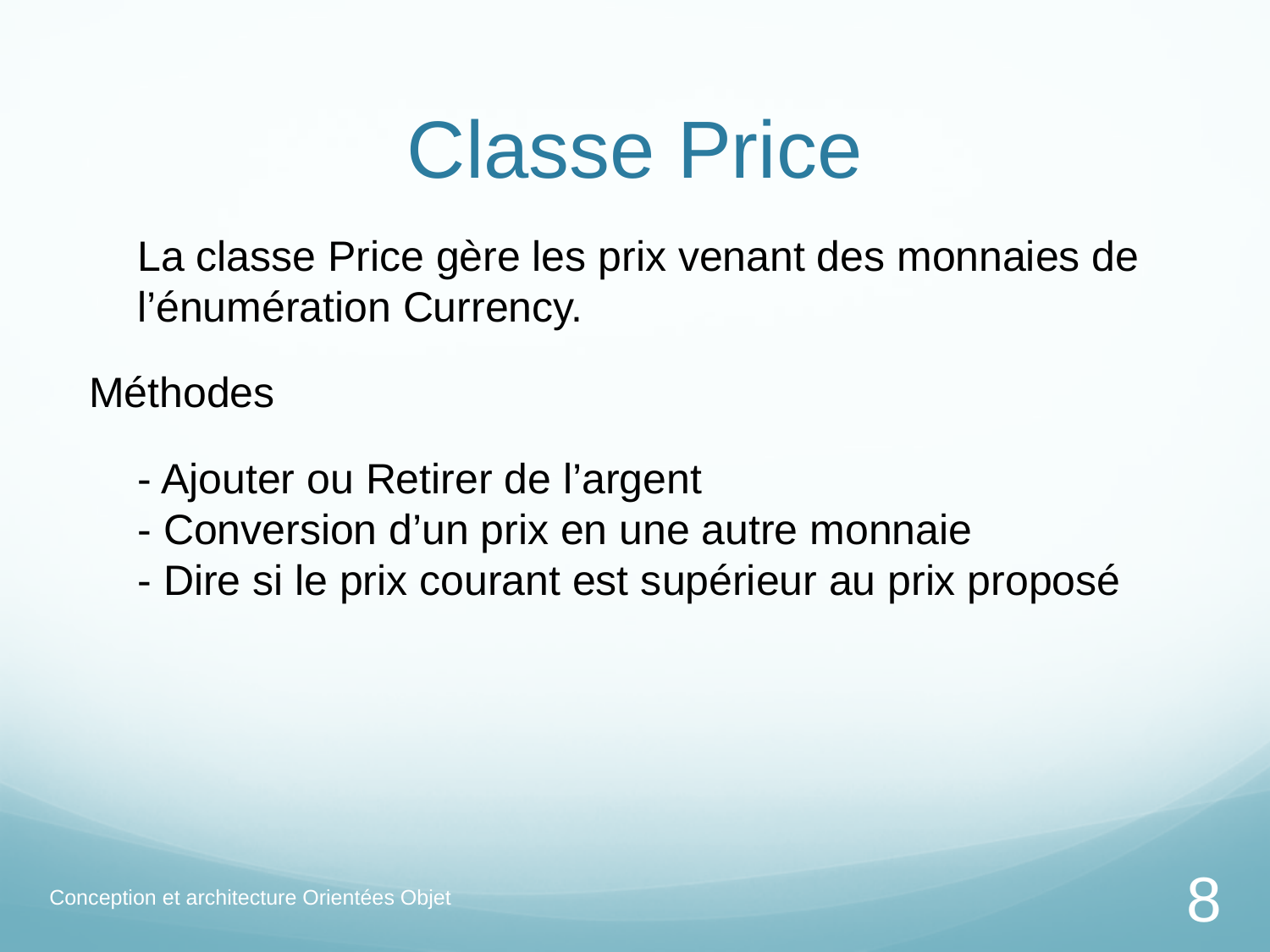

# Classe Price
	La classe Price gère les prix venant des monnaies de l’énumération Currency.
Méthodes
	- Ajouter ou Retirer de l’argent
- Conversion d’un prix en une autre monnaie
- Dire si le prix courant est supérieur au prix proposé
Conception et architecture Orientées Objet
8